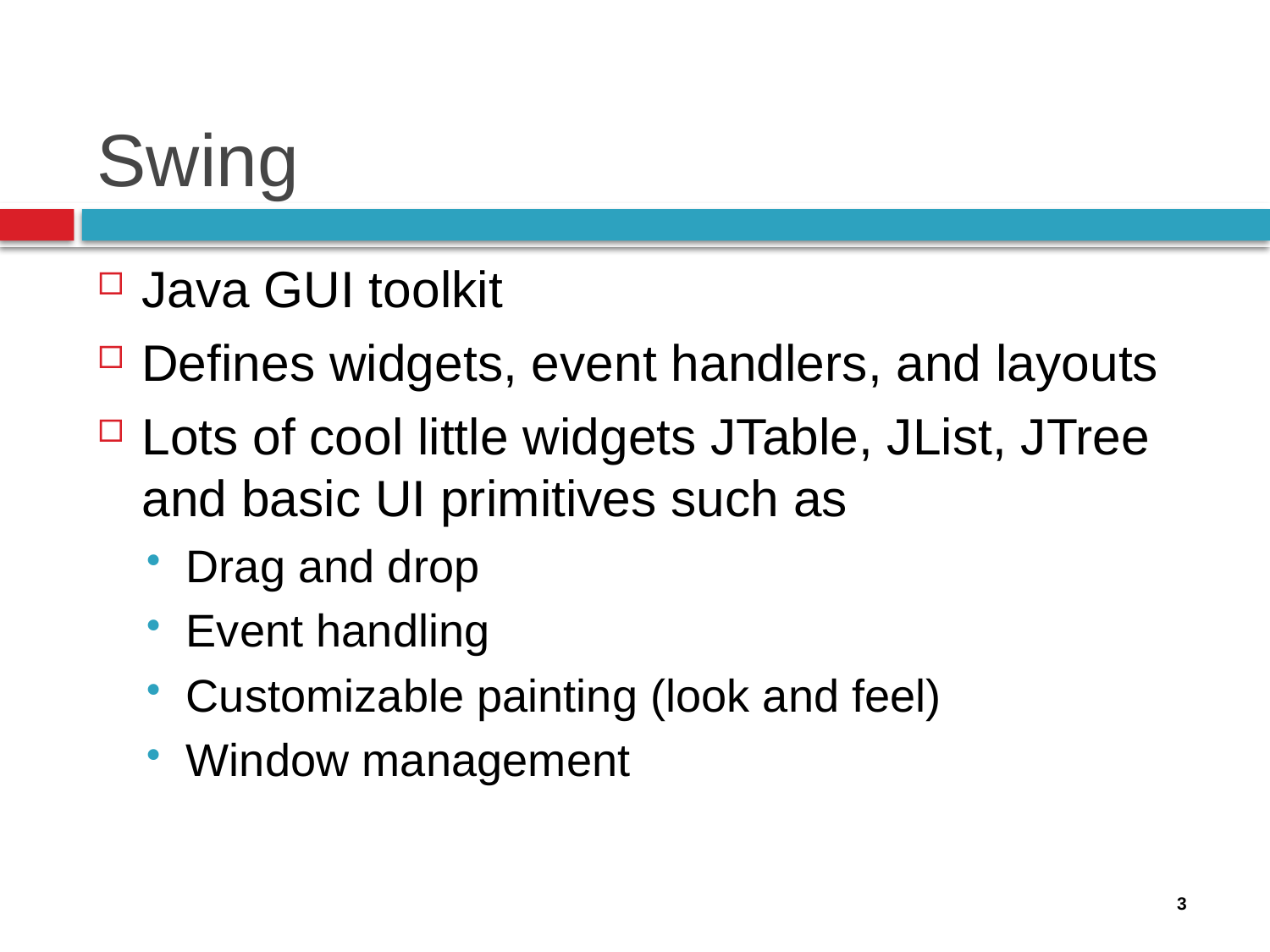

# Swing
Java GUI toolkit
Defines widgets, event handlers, and layouts
Lots of cool little widgets JTable, JList, JTree and basic UI primitives such as
Drag and drop
Event handling
Customizable painting (look and feel)
Window management